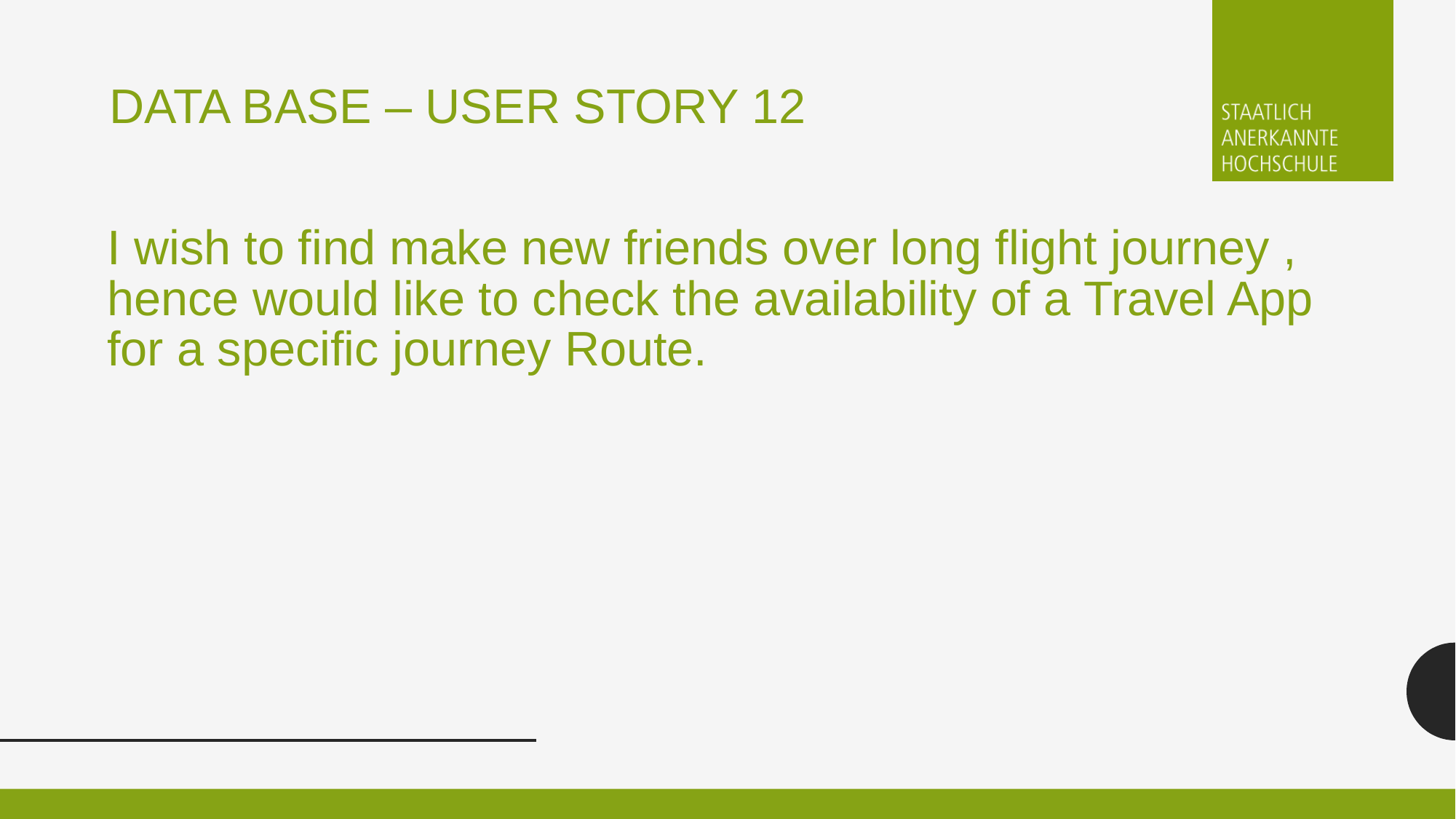

Data BASE – User story 12
I wish to find make new friends over long flight journey , hence would like to check the availability of a Travel App for a specific journey Route.